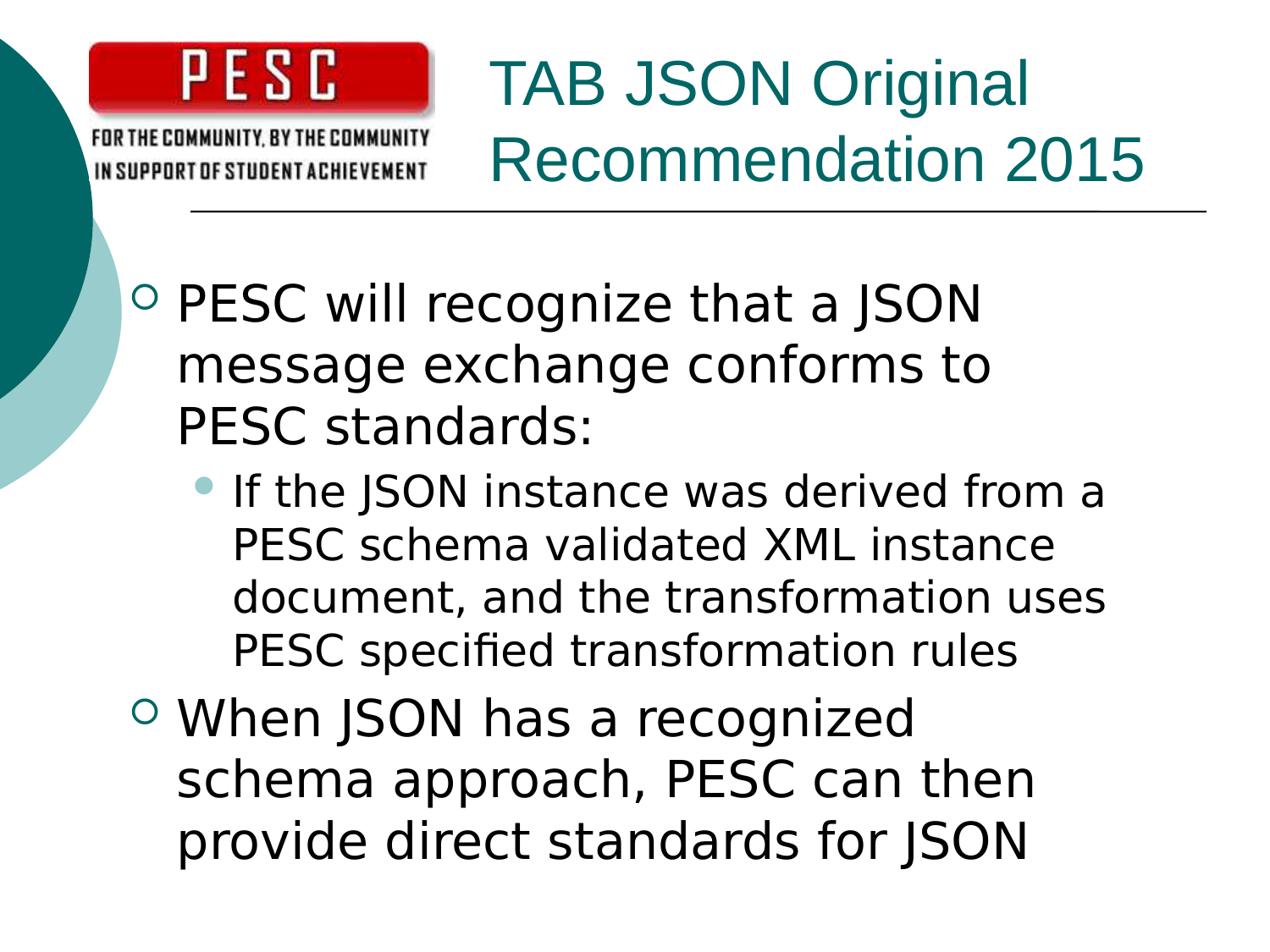

# TAB JSON Original Recommendation 2015
PESC will recognize that a JSON message exchange conforms to PESC standards:
If the JSON instance was derived from a PESC schema validated XML instance document, and the transformation uses PESC specified transformation rules
When JSON has a recognized schema approach, PESC can then  provide direct standards for JSON